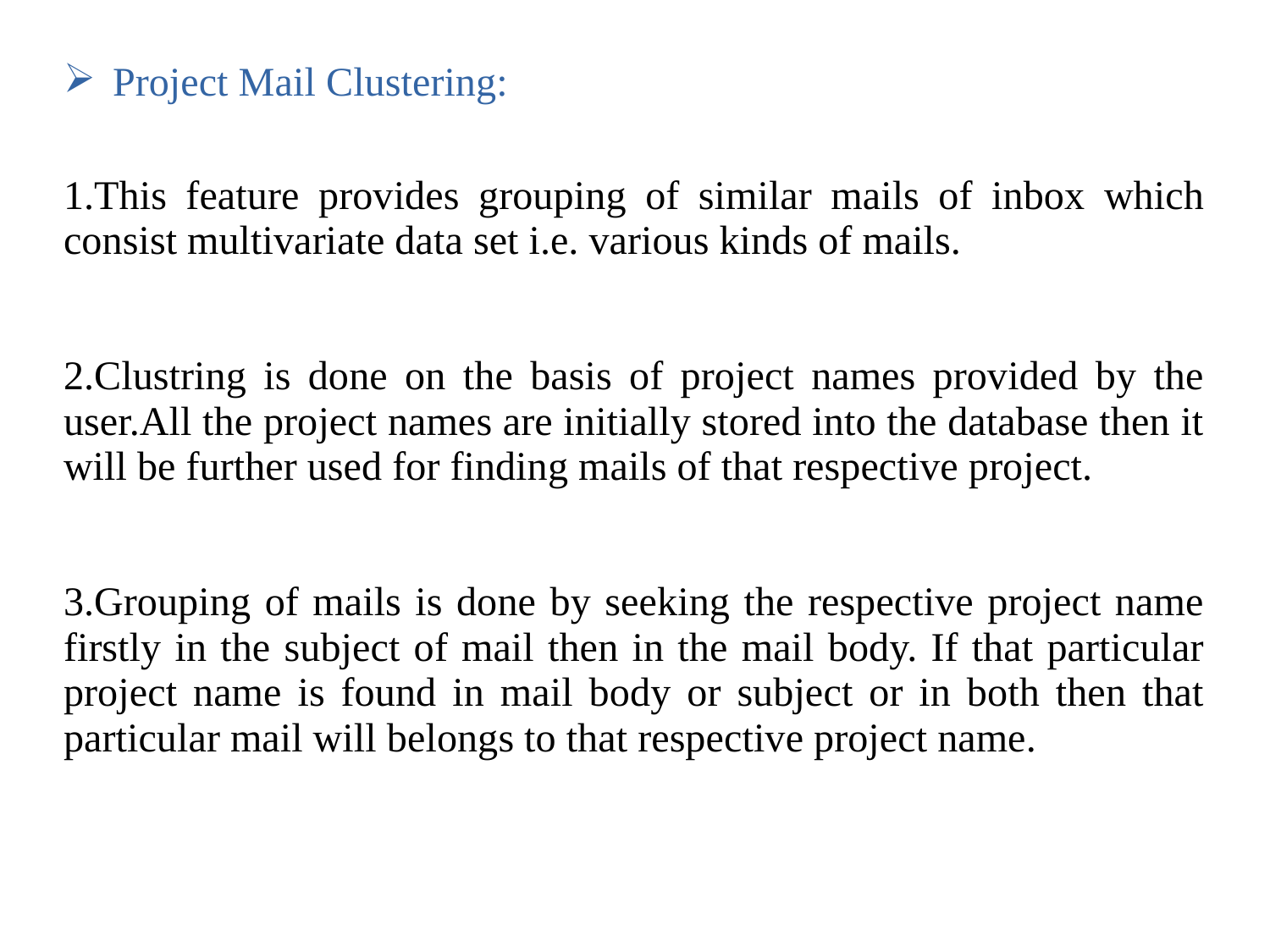

Project Mail Clustering:

1.This feature provides grouping of similar mails of inbox which consist multivariate data set i.e. various kinds of mails.

2.Clustring is done on the basis of project names provided by the user.All the project names are initially stored into the database then it will be further used for finding mails of that respective project.

3.Grouping of mails is done by seeking the respective project name firstly in the subject of mail then in the mail body. If that particular project name is found in mail body or subject or in both then that particular mail will belongs to that respective project name.